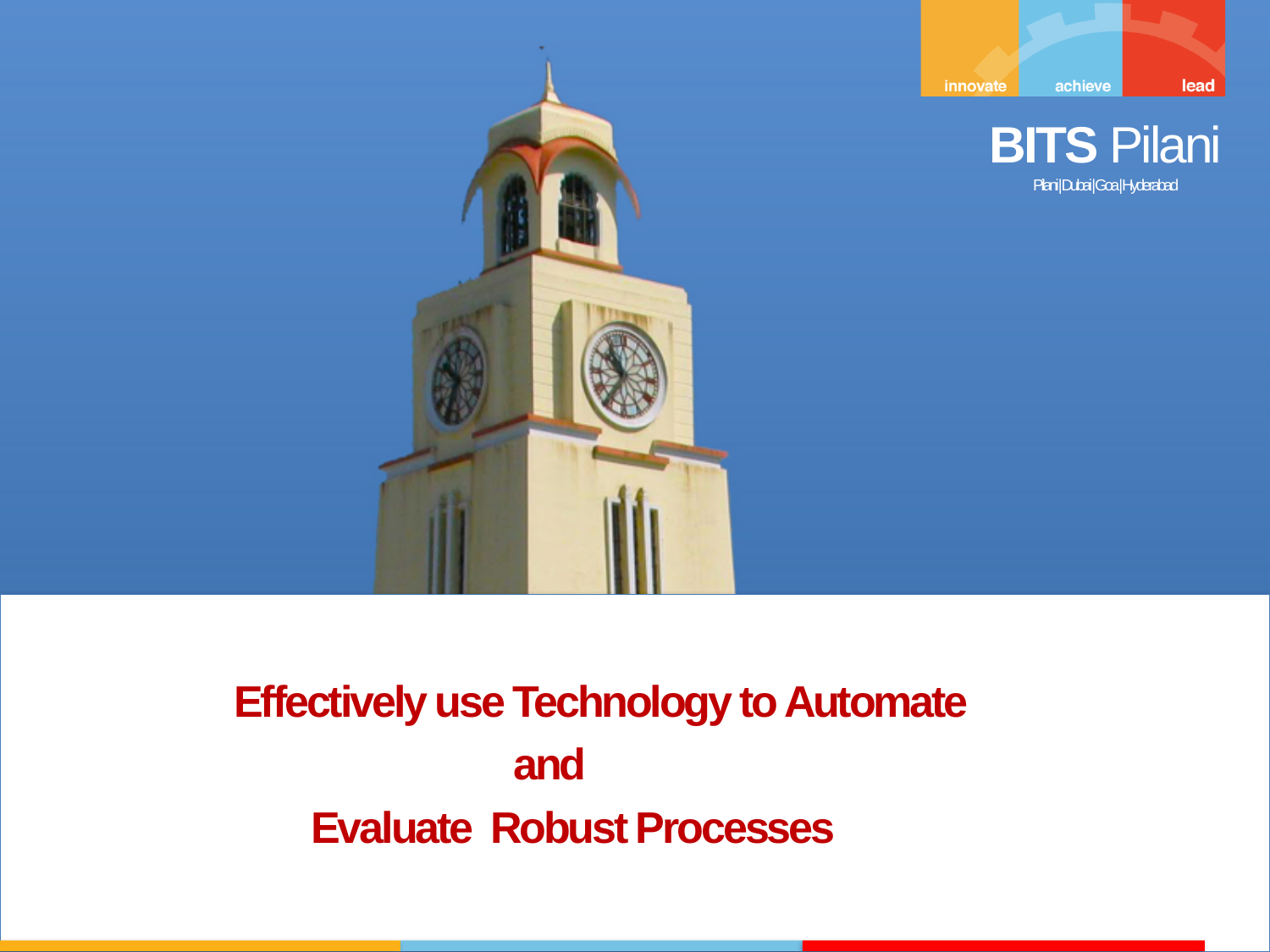

Effectively use Technology to Automate
                             and
        Evaluate  Robust Processes